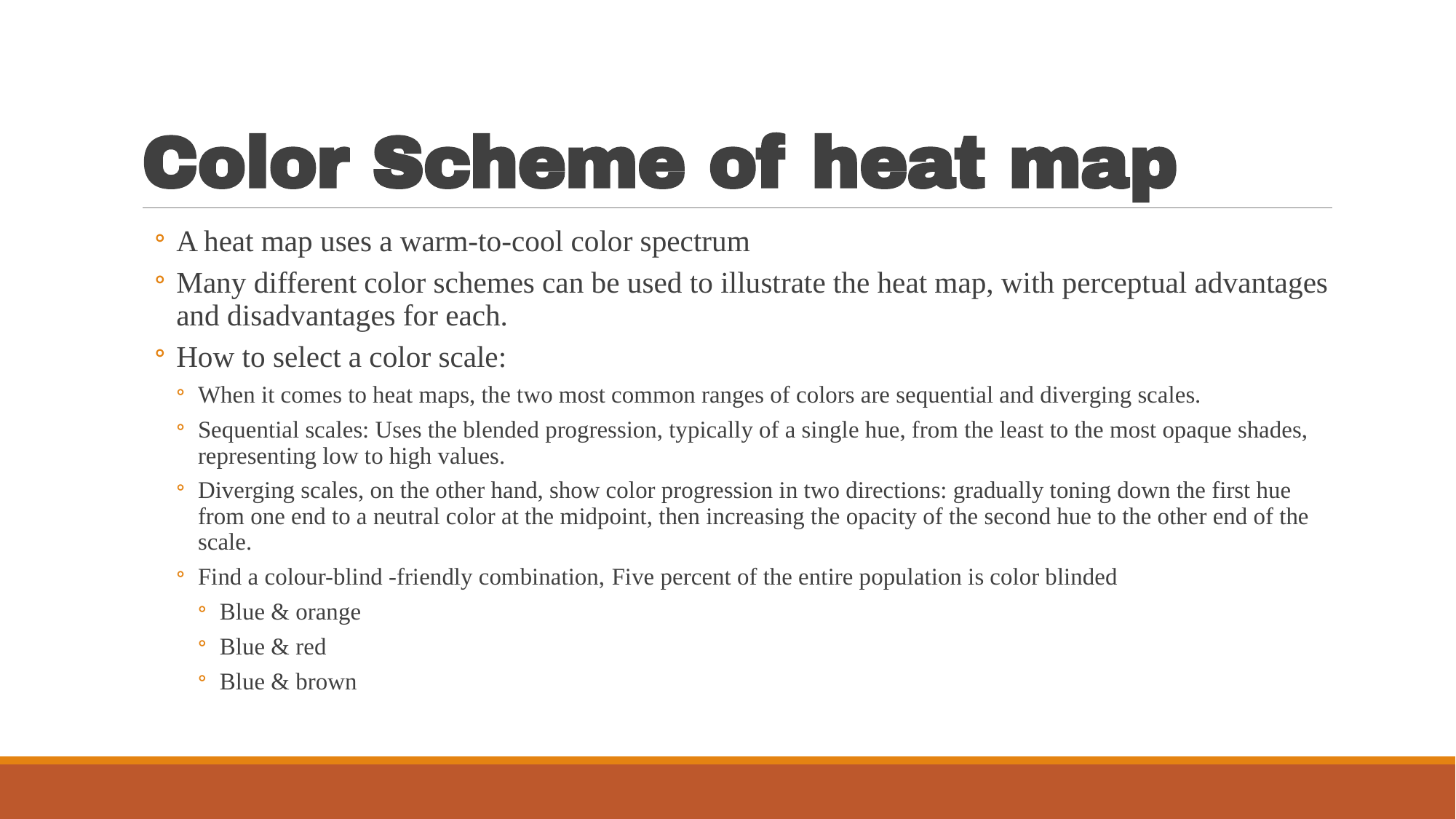

# Color Scheme of heat map
A heat map uses a warm-to-cool color spectrum
Many different color schemes can be used to illustrate the heat map, with perceptual advantages and disadvantages for each.
How to select a color scale:
When it comes to heat maps, the two most common ranges of colors are sequential and diverging scales.
Sequential scales: Uses the blended progression, typically of a single hue, from the least to the most opaque shades, representing low to high values.
Diverging scales, on the other hand, show color progression in two directions: gradually toning down the first hue from one end to a neutral color at the midpoint, then increasing the opacity of the second hue to the other end of the scale.
Find a colour-blind -friendly combination, Five percent of the entire population is color blinded
Blue & orange
Blue & red
Blue & brown

3